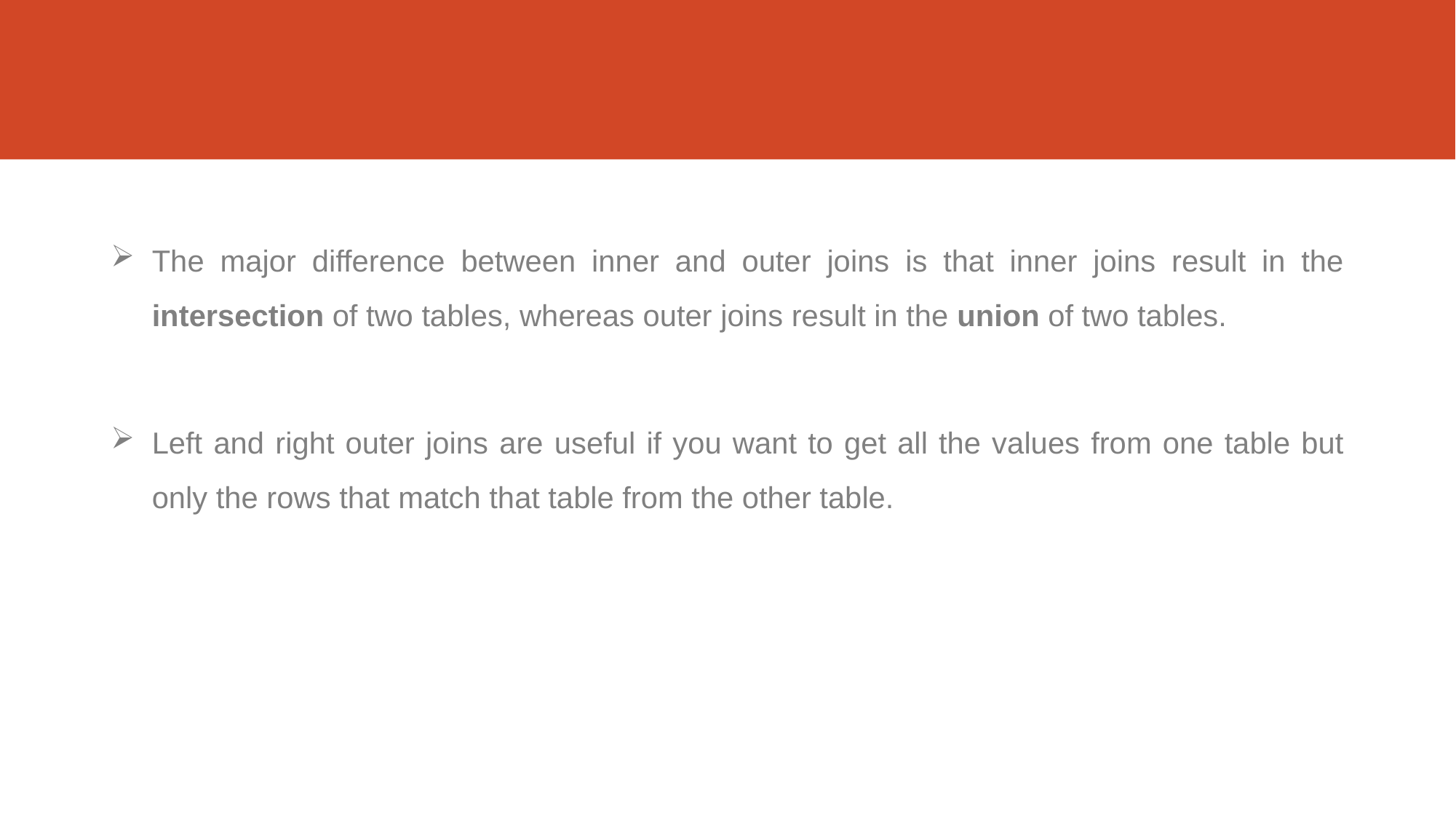

#
The major difference between inner and outer joins is that inner joins result in the intersection of two tables, whereas outer joins result in the union of two tables.

Left and right outer joins are useful if you want to get all the values from one table but only the rows that match that table from the other table.